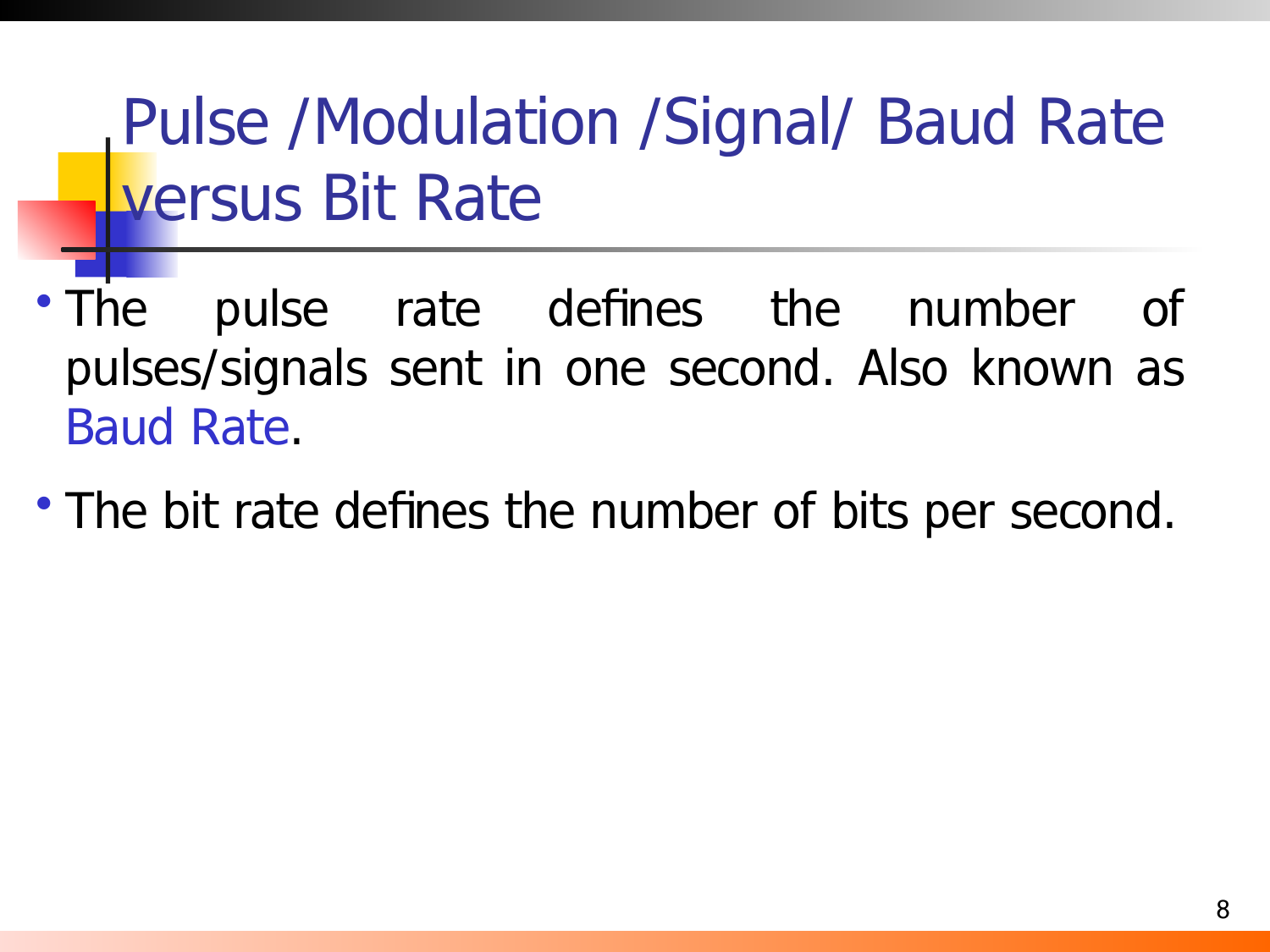

Pulse /Modulation /Signal/ Baud Rate  versus Bit Rate
The pulse rate defines the number of pulses/signals sent in one second. Also known as Baud Rate.
The bit rate defines the number of bits per second.
8